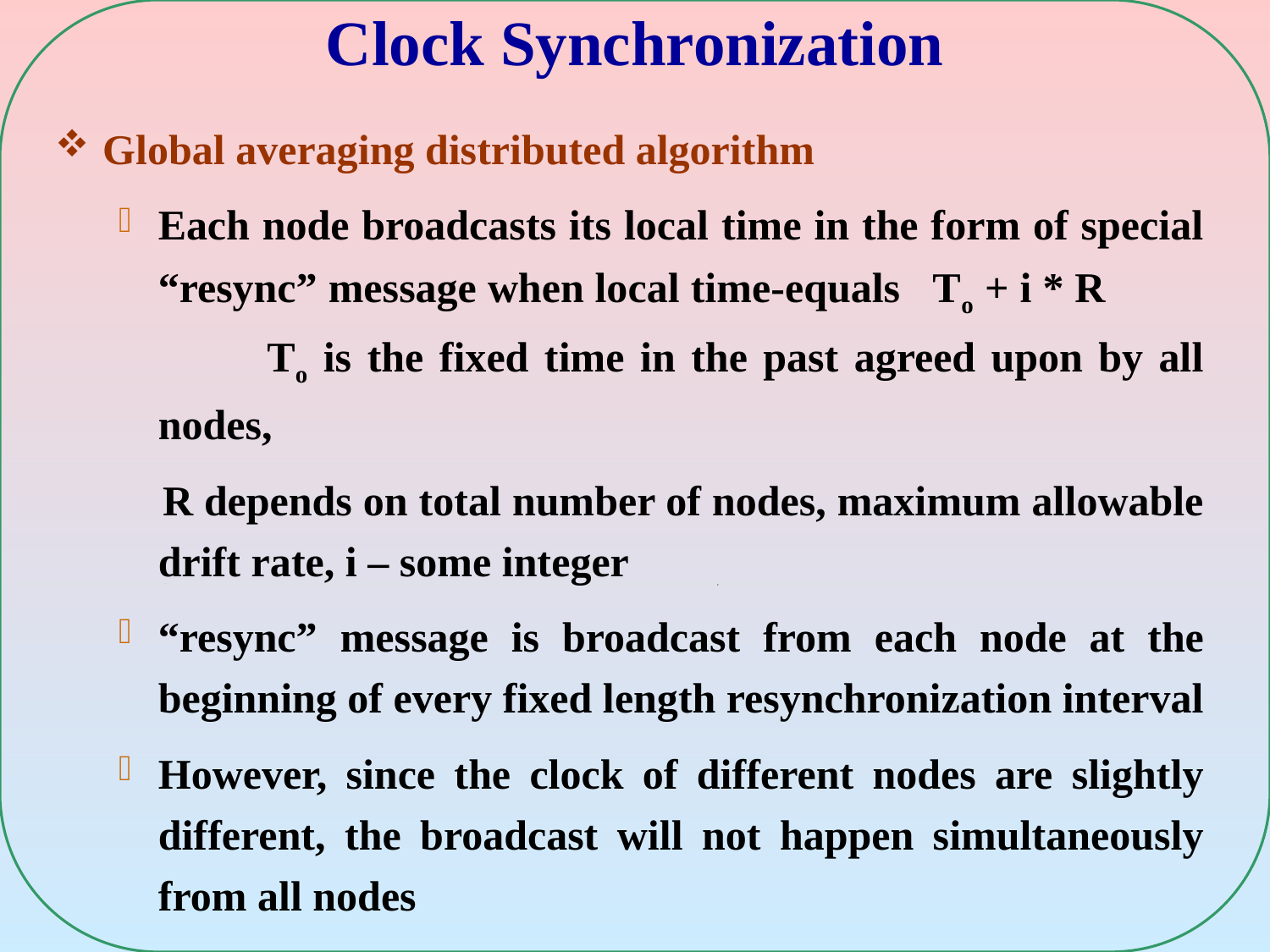

# Clock Synchronization
Global averaging distributed algorithm
Each node broadcasts its local time in the form of special “resync” message when local time-equals   To + i * R                 To is the fixed time in the past agreed upon by all nodes,
    R depends on total number of nodes, maximum allowable drift rate, i – some integer
“resync” message is broadcast from each node at the beginning of every fixed length resynchronization interval
However, since the clock of different nodes are slightly different, the broadcast will not happen simultaneously from all nodes